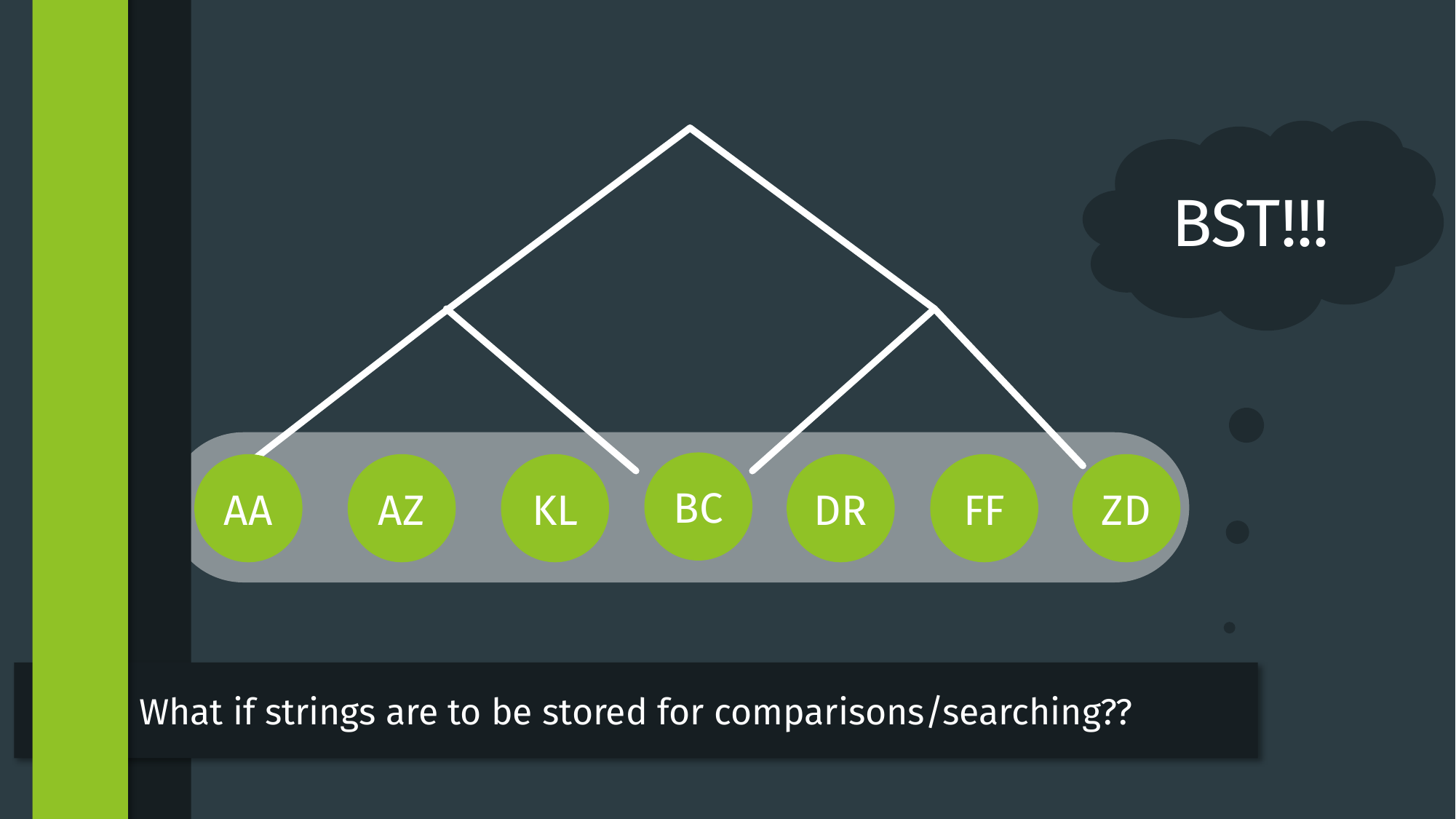

BST!!!

BC
DR
FF
ZD
AA
AZ
KL
What if strings are to be stored for comparisons/searching??